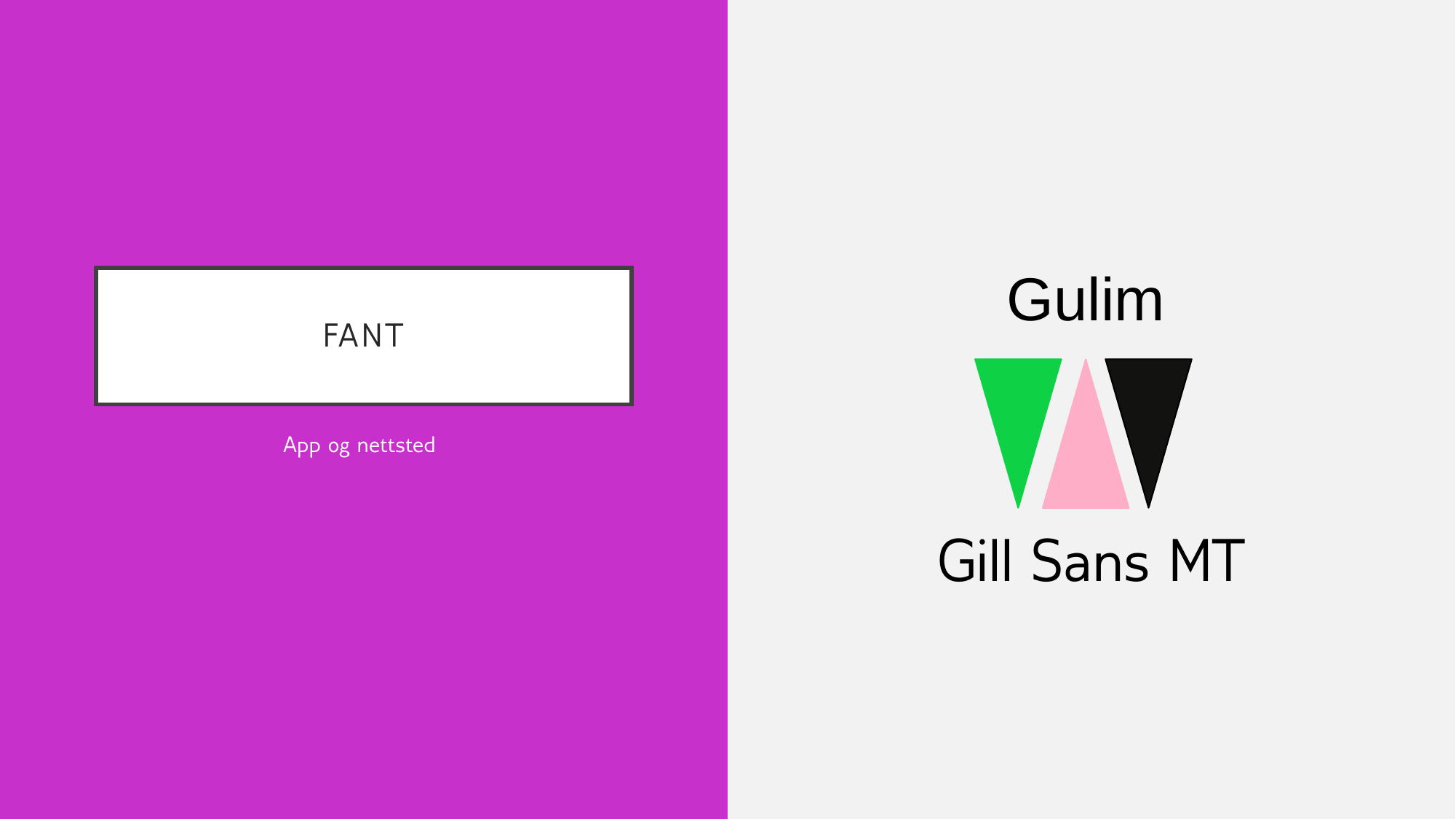

Gulim
# Fant

App og nettsted
Gill Sans MT